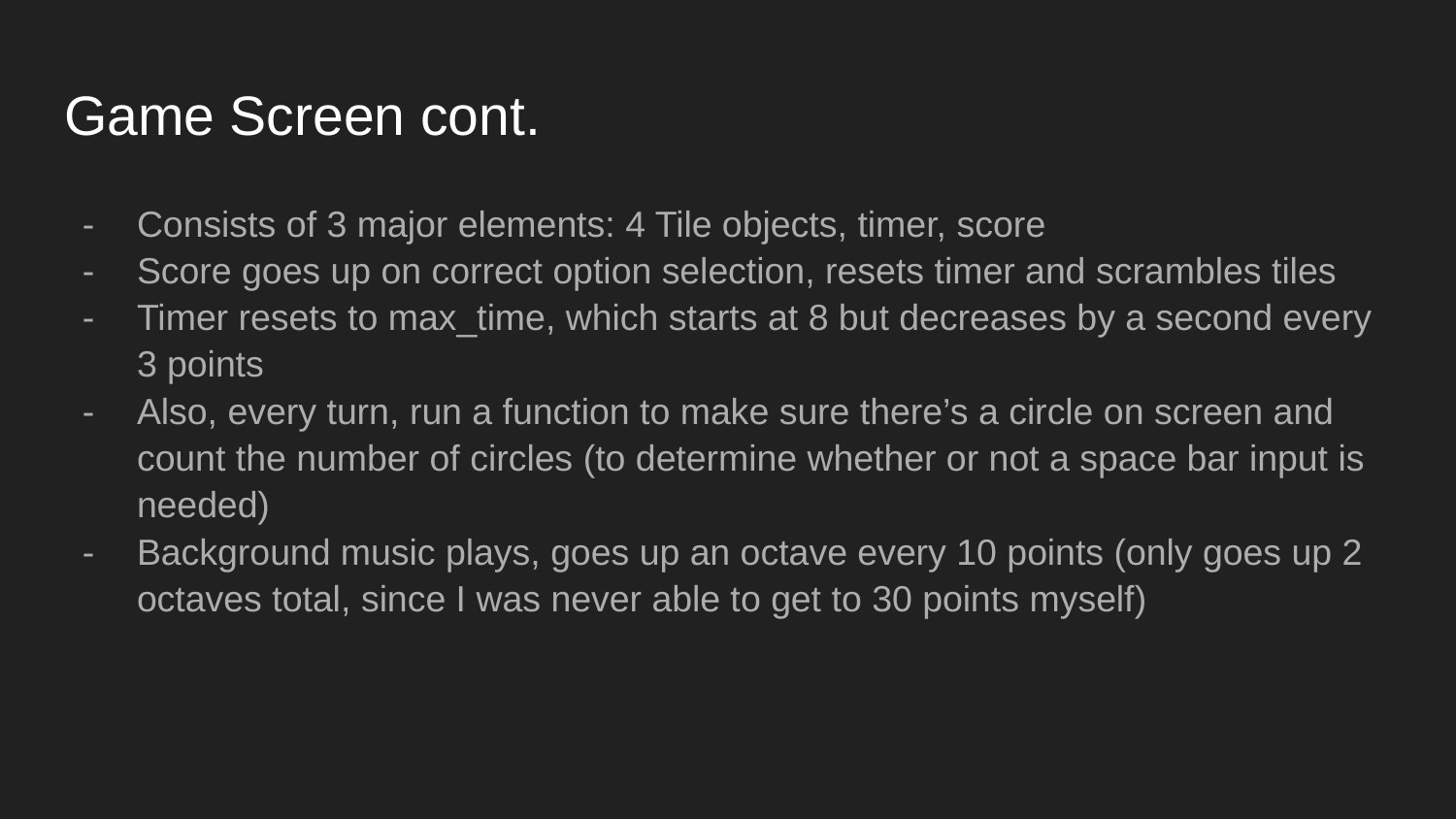

# Game Screen cont.
Consists of 3 major elements: 4 Tile objects, timer, score
Score goes up on correct option selection, resets timer and scrambles tiles
Timer resets to max_time, which starts at 8 but decreases by a second every 3 points
Also, every turn, run a function to make sure there’s a circle on screen and count the number of circles (to determine whether or not a space bar input is needed)
Background music plays, goes up an octave every 10 points (only goes up 2 octaves total, since I was never able to get to 30 points myself)